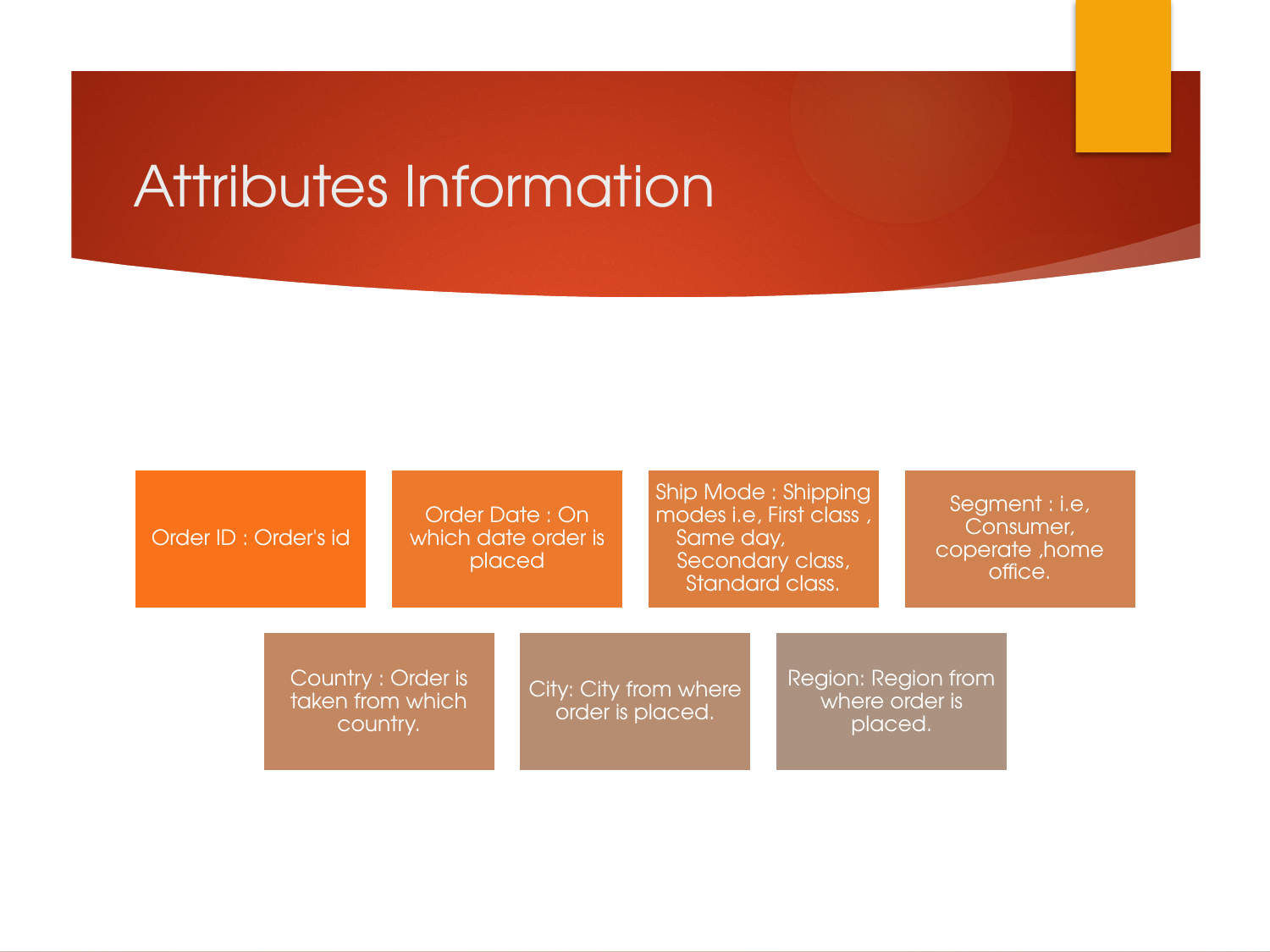

# Attributes Information
Order ID : Order's id
Order Date : On which date order is placed
Ship Mode : Shipping modes i.e, First class , Same day,            Secondary class, Standard class.
Segment : i.e, Consumer, coperate ,home office.
Country : Order is taken from which country.
City: City from where order is placed.
Region: Region from where order is placed.